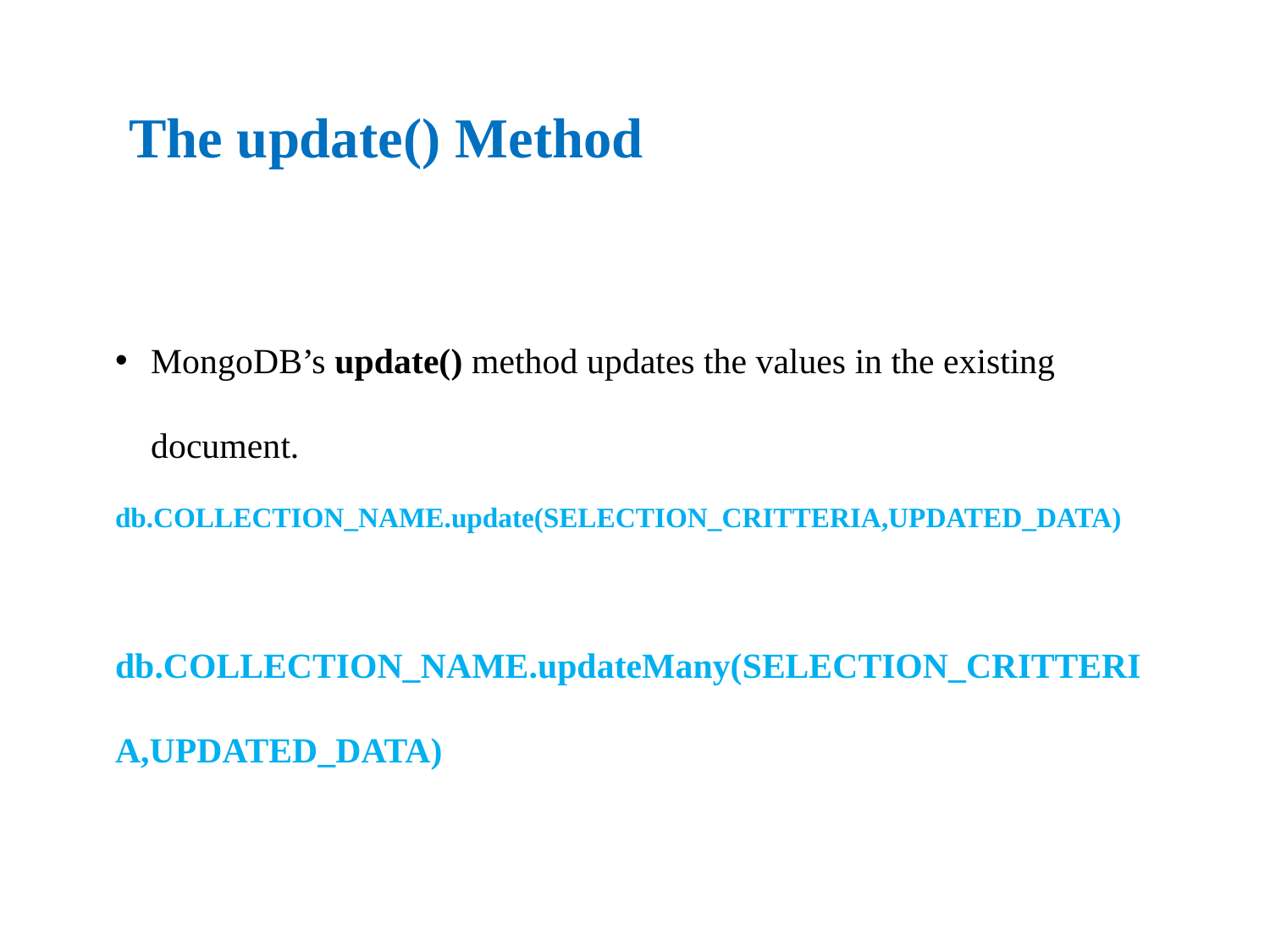

The update() Method
MongoDB’s update() method updates the values in the existing document.
db.COLLECTION_NAME.update(SELECTION_CRITTERIA,UPDATED_DATA)

db.COLLECTION_NAME.updateMany(SELECTION_CRITTERIA,UPDATED_DATA)